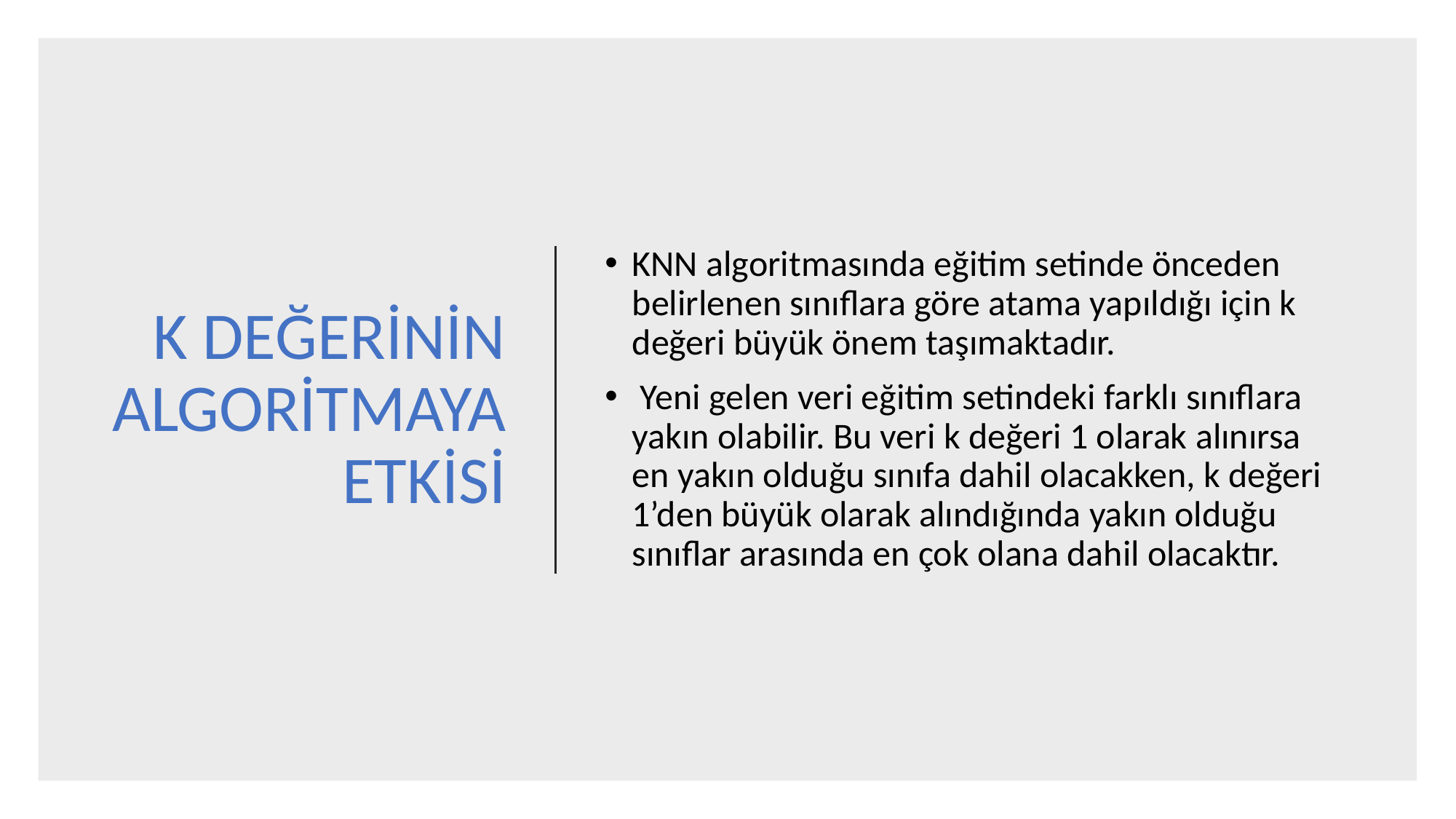

# K DEĞERİNİN ALGORİTMAYA ETKİSİ
KNN algoritmasında eğitim setinde önceden belirlenen sınıflara göre atama yapıldığı için k değeri büyük önem taşımaktadır.
 Yeni gelen veri eğitim setindeki farklı sınıflara yakın olabilir. Bu veri k değeri 1 olarak alınırsa en yakın olduğu sınıfa dahil olacakken, k değeri 1’den büyük olarak alındığında yakın olduğu sınıflar arasında en çok olana dahil olacaktır.